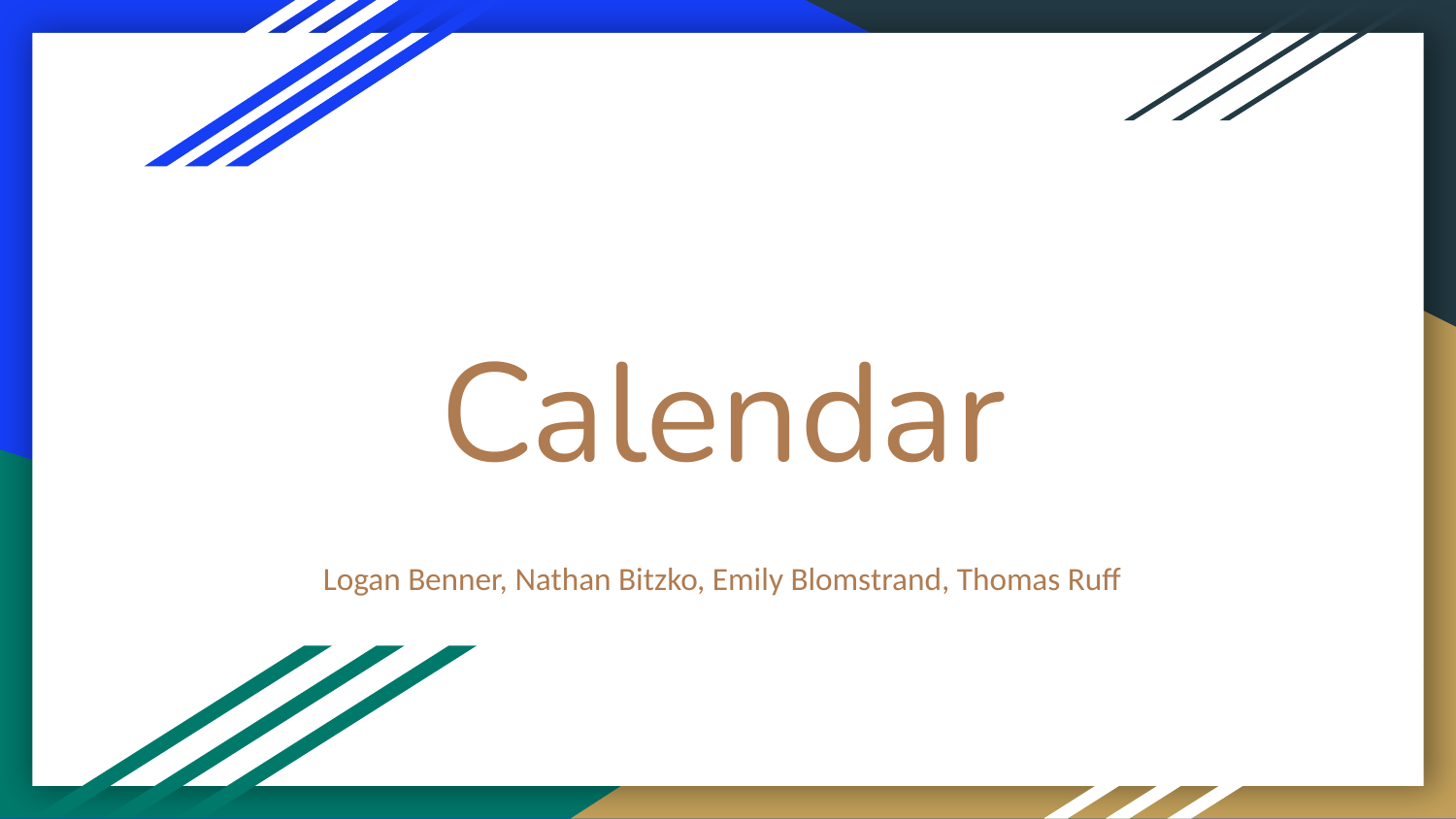

# Calendar
Logan Benner, Nathan Bitzko, Emily Blomstrand, Thomas Ruff